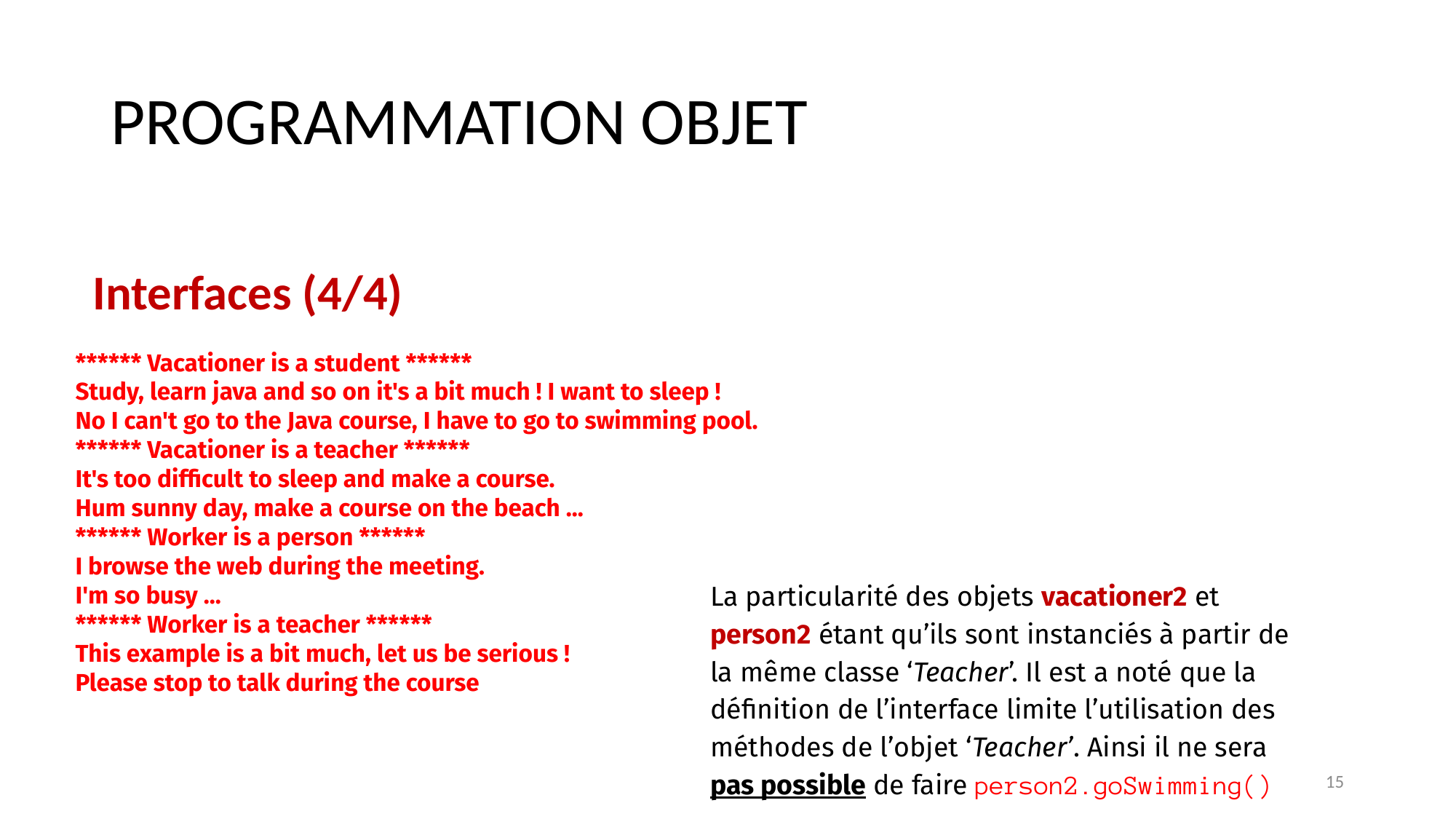

# PROGRAMMATION OBJET
Interfaces (4/4)

****** Vacationer is a student ******
Study, learn java and so on it's a bit much ! I want to sleep !
No I can't go to the Java course, I have to go to swimming pool.
****** Vacationer is a teacher ******
It's too difficult to sleep and make a course.
Hum sunny day, make a course on the beach ...
****** Worker is a person ******
I browse the web during the meeting.
I'm so busy ...
****** Worker is a teacher ******
This example is a bit much, let us be serious !
Please stop to talk during the course
La particularité des objets vacationer2 et person2 étant qu’ils sont instanciés à partir de la même classe ‘Teacher’. Il est a noté que la définition de l’interface limite l’utilisation des méthodes de l’objet ‘Teacher’. Ainsi il ne sera pas possible de faire person2.goSwimming()
15